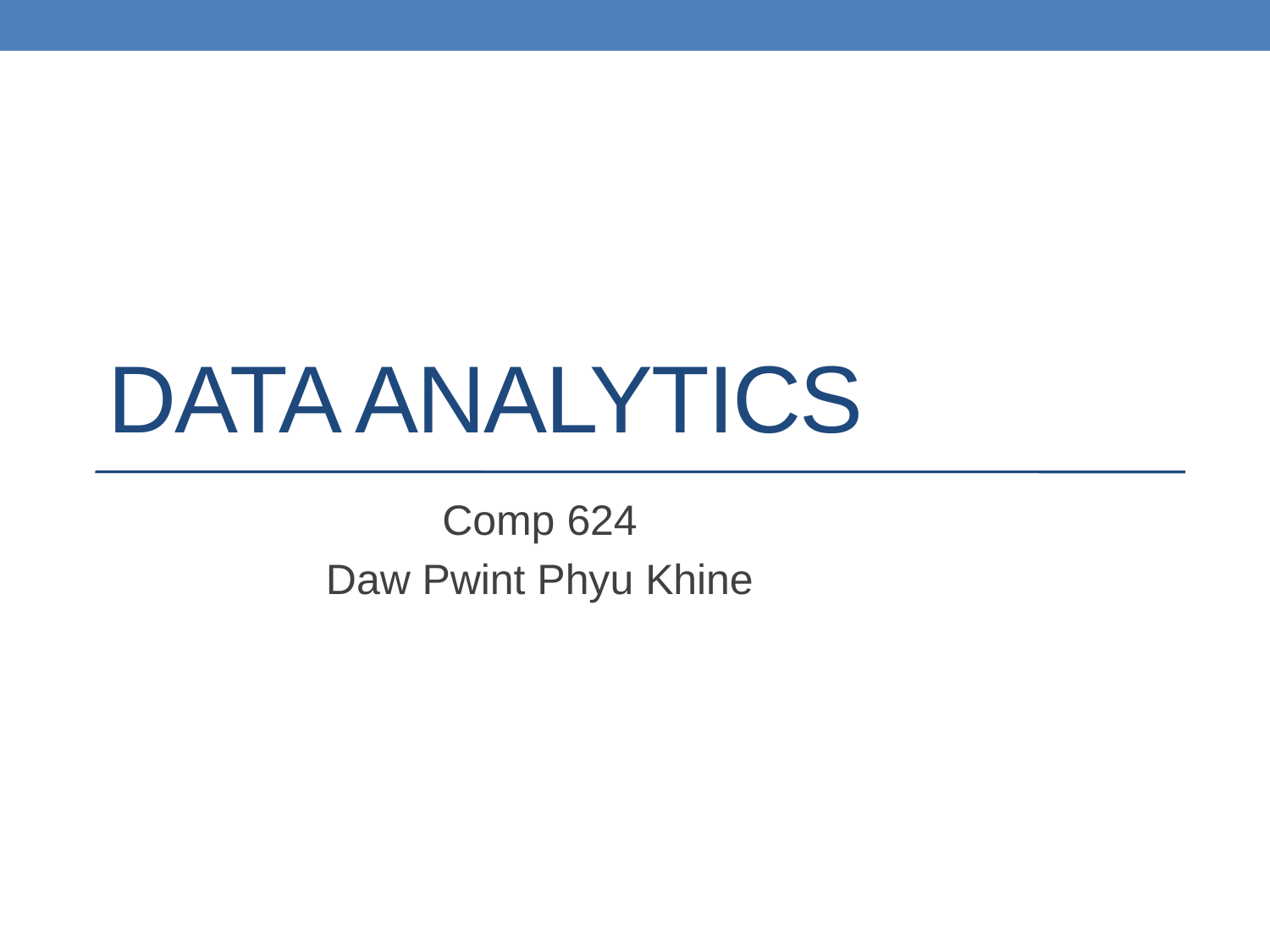

# Data Analytics
Comp 624
Daw Pwint Phyu Khine